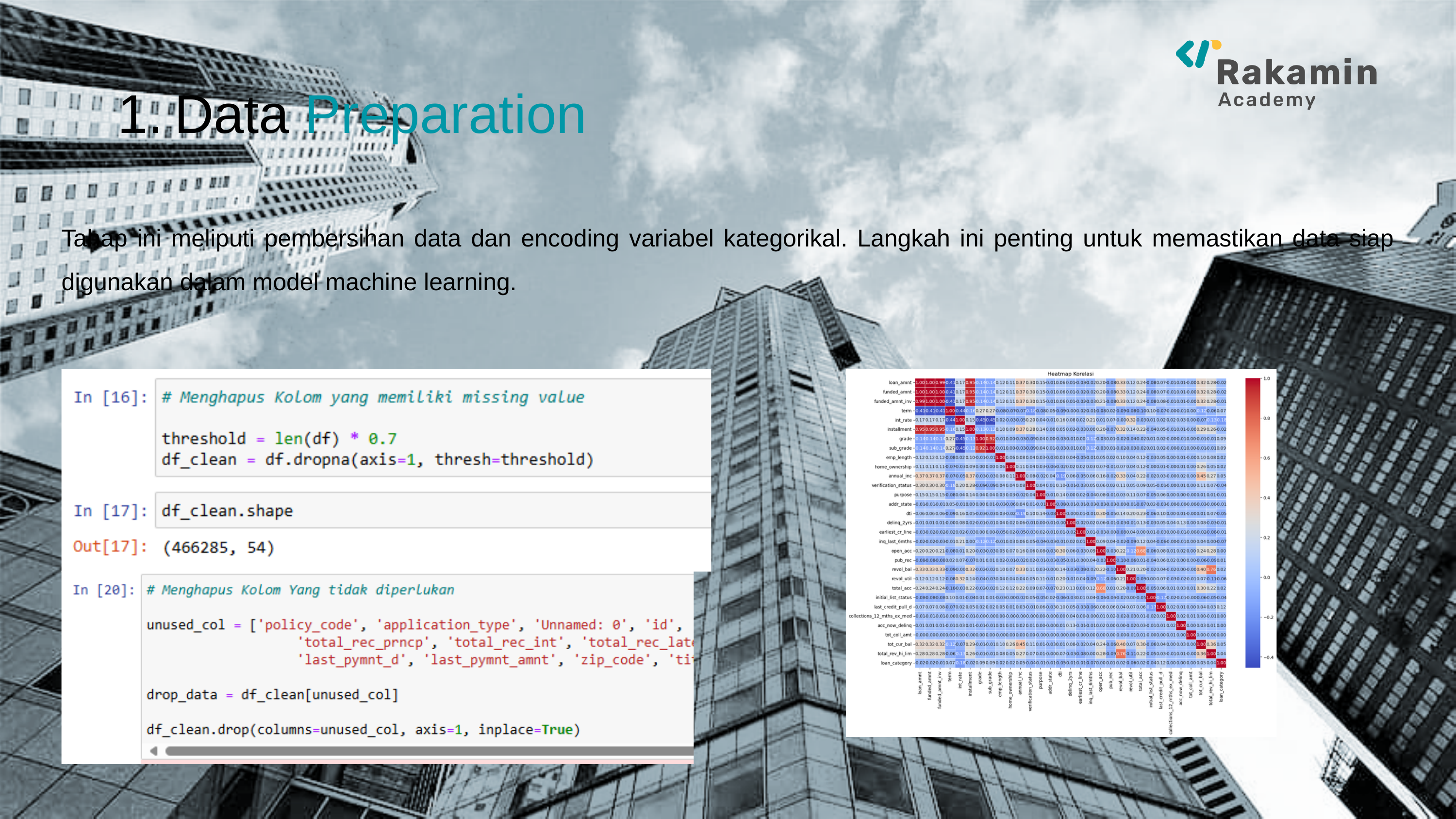

Data Preparation
Tahap ini meliputi pembersihan data dan encoding variabel kategorikal. Langkah ini penting untuk memastikan data siap digunakan dalam model machine learning.